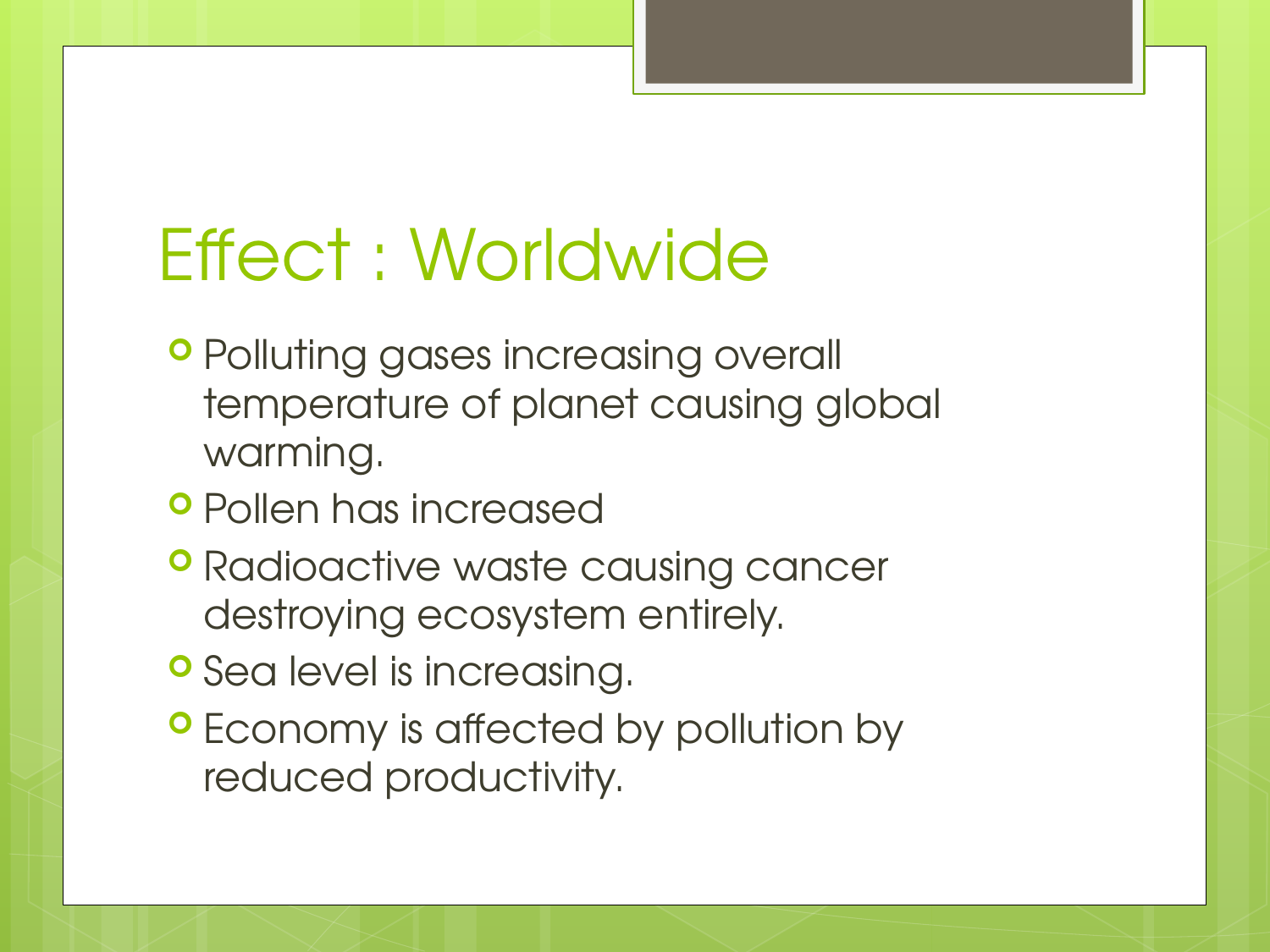

# Effect : Worldwide
Polluting gases increasing overall temperature of planet causing global warming.
Pollen has increased
Radioactive waste causing cancer destroying ecosystem entirely.
Sea level is increasing.
Economy is affected by pollution by reduced productivity.